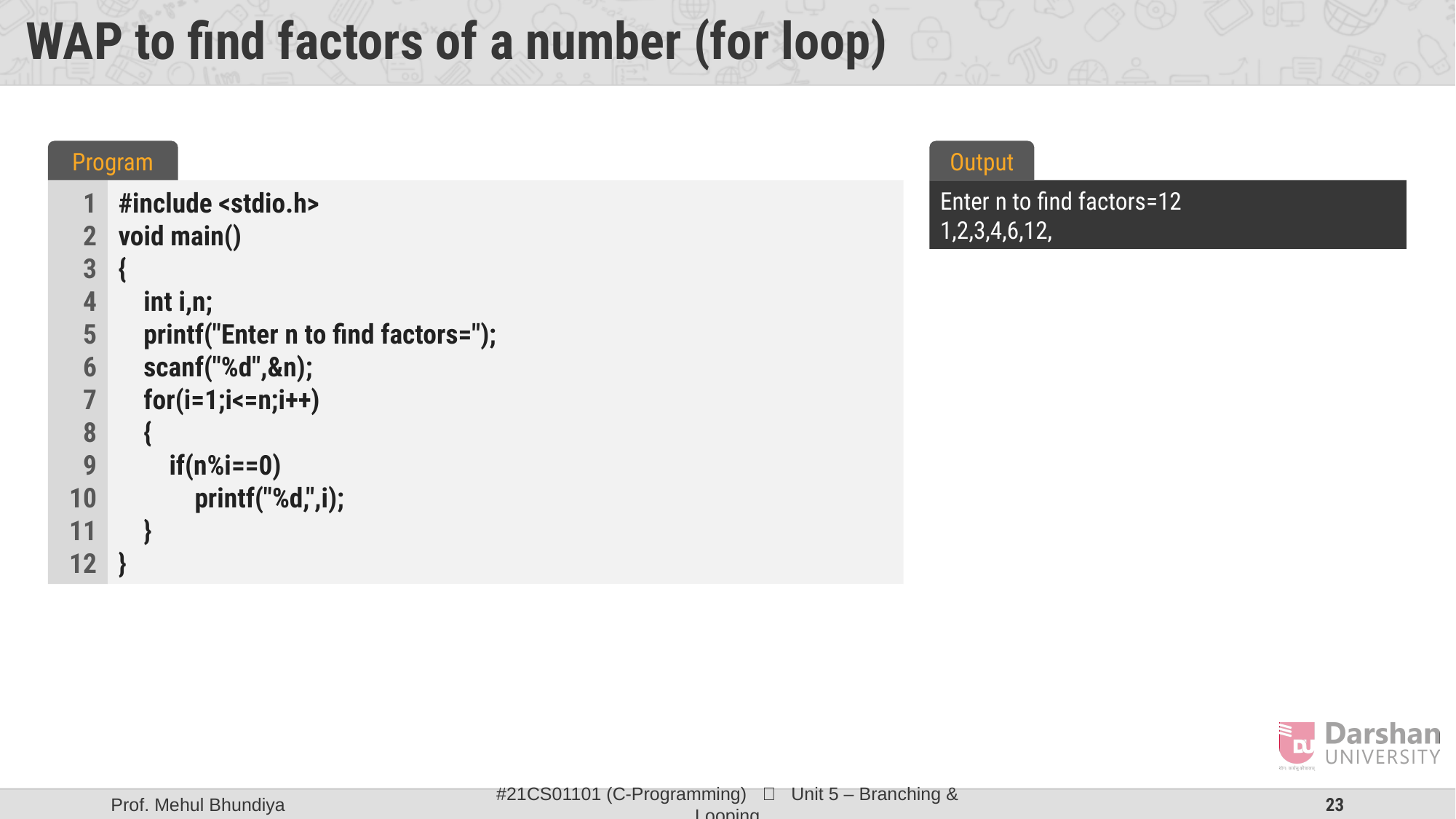

# WAP to find factors of a number (for loop)
Program
Output
1
2
3
4
5
6
7
8
9
10
11
12
#include <stdio.h>
void main()
{
    int i,n;
    printf("Enter n to find factors=");
    scanf("%d",&n);
    for(i=1;i<=n;i++)
    {
        if(n%i==0)
            printf("%d,",i);
    }
}
Enter n to find factors=12
1,2,3,4,6,12,